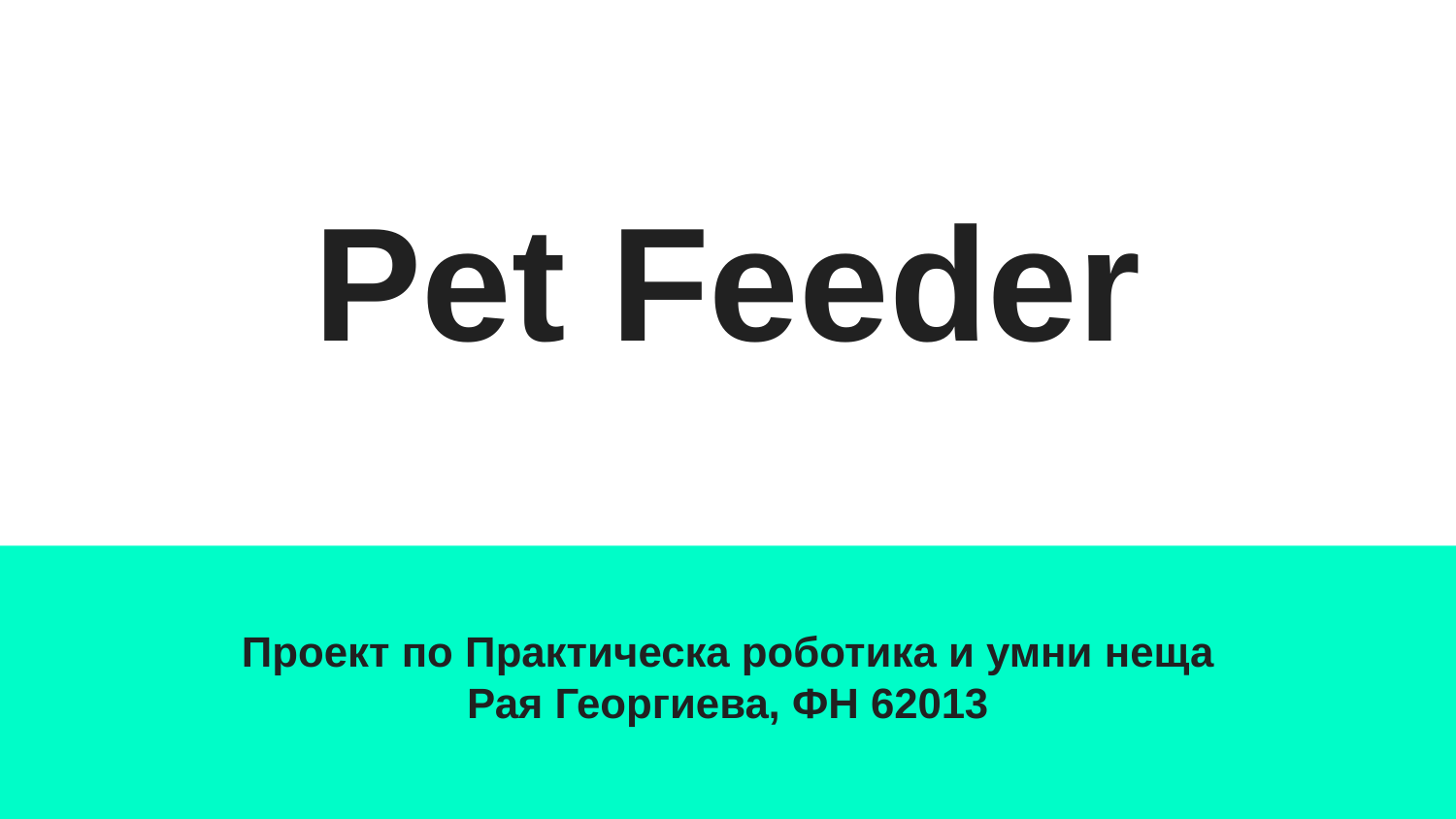

# Pet Feeder
Проект по Практическа роботика и умни неща
Рая Георгиева, ФН 62013